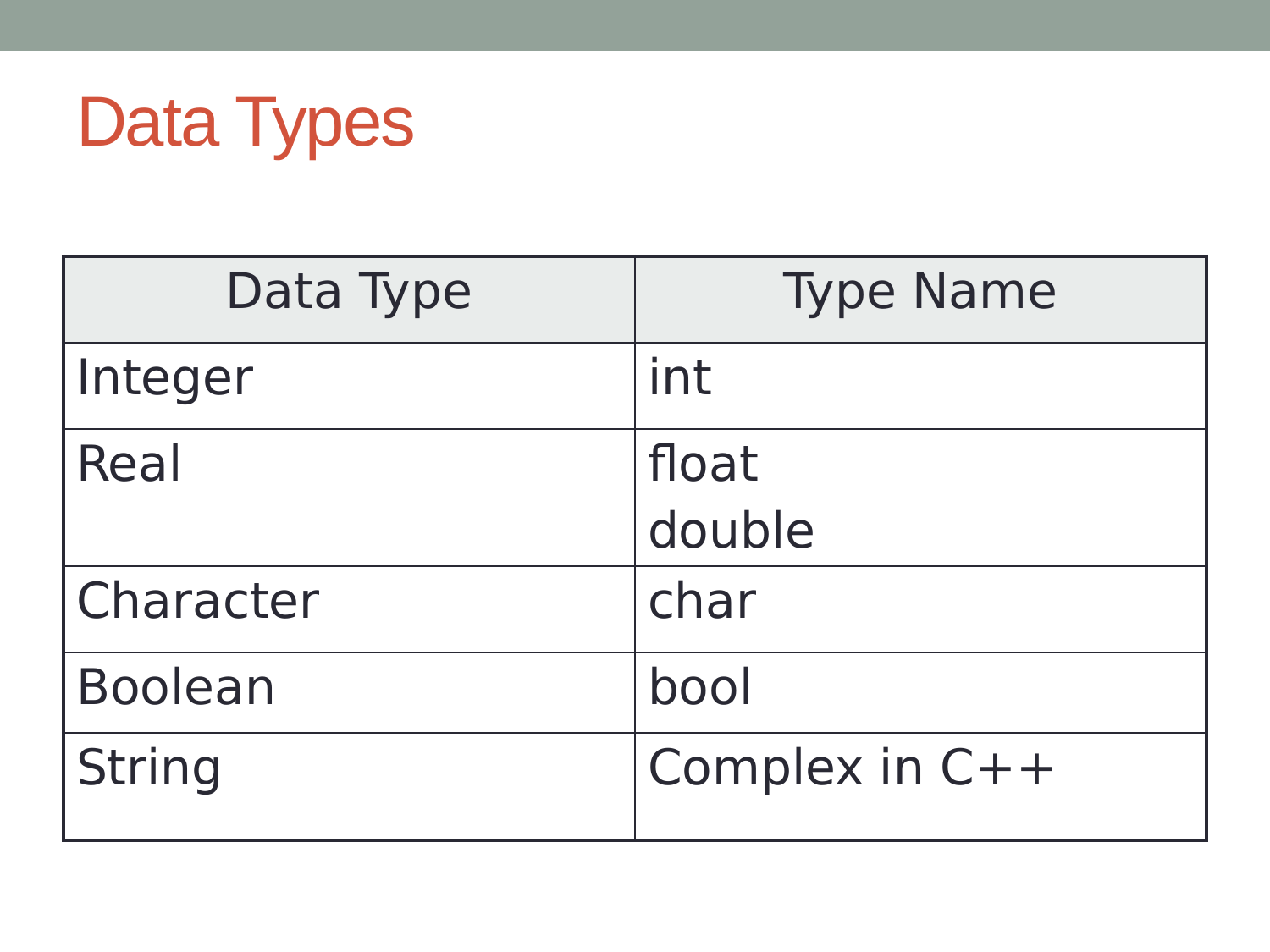

# Data Types
| Data Type | Type Name |
| --- | --- |
| Integer | int |
| Real | float double |
| Character | char |
| Boolean | bool |
| String | Complex in C++ |